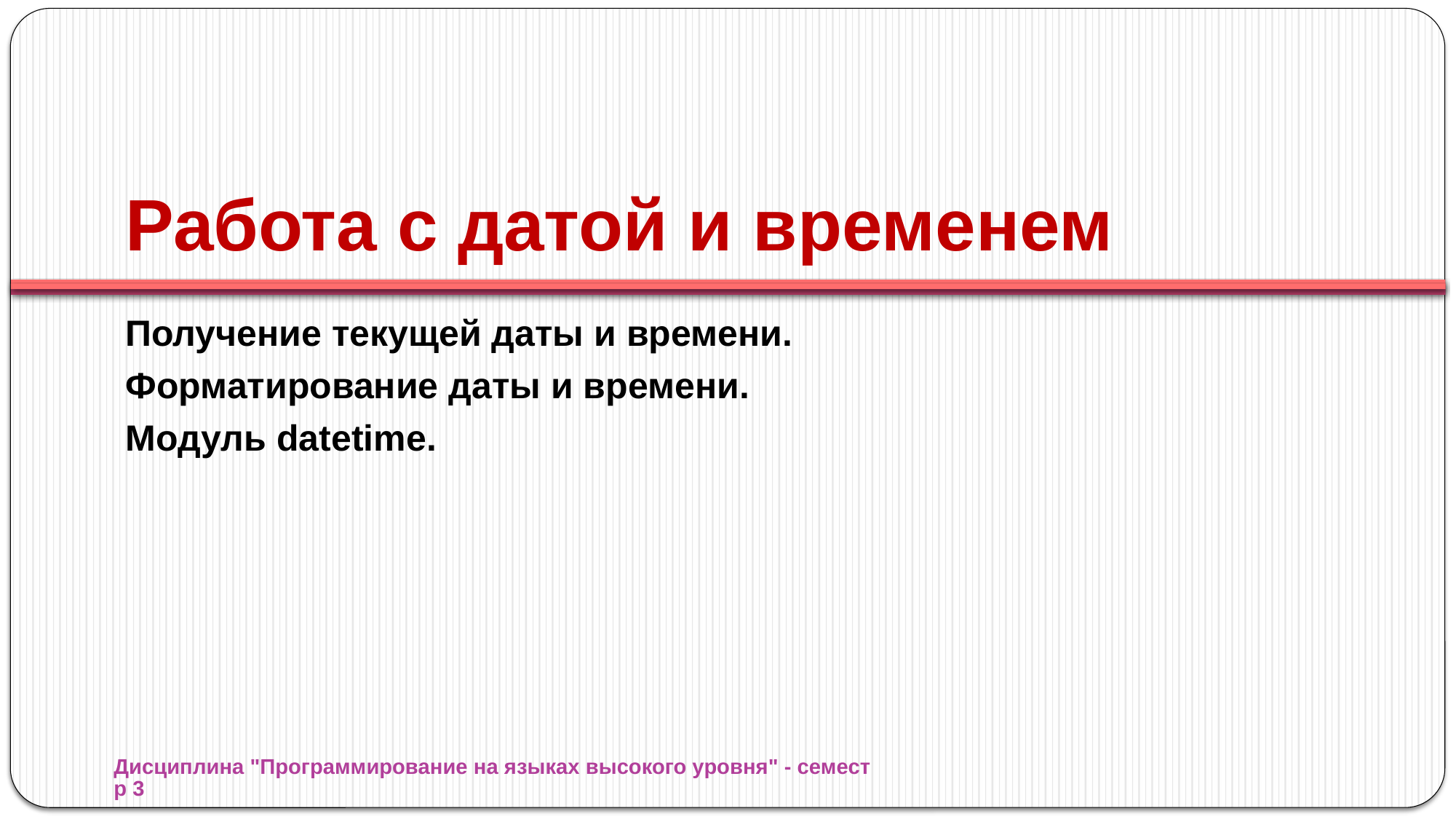

# Работа с датой и временем
Получение текущей даты и времени.
Форматирование даты и времени.
Модуль datetime.

Дисциплина "Программирование на языках высокого уровня" - семестр 3